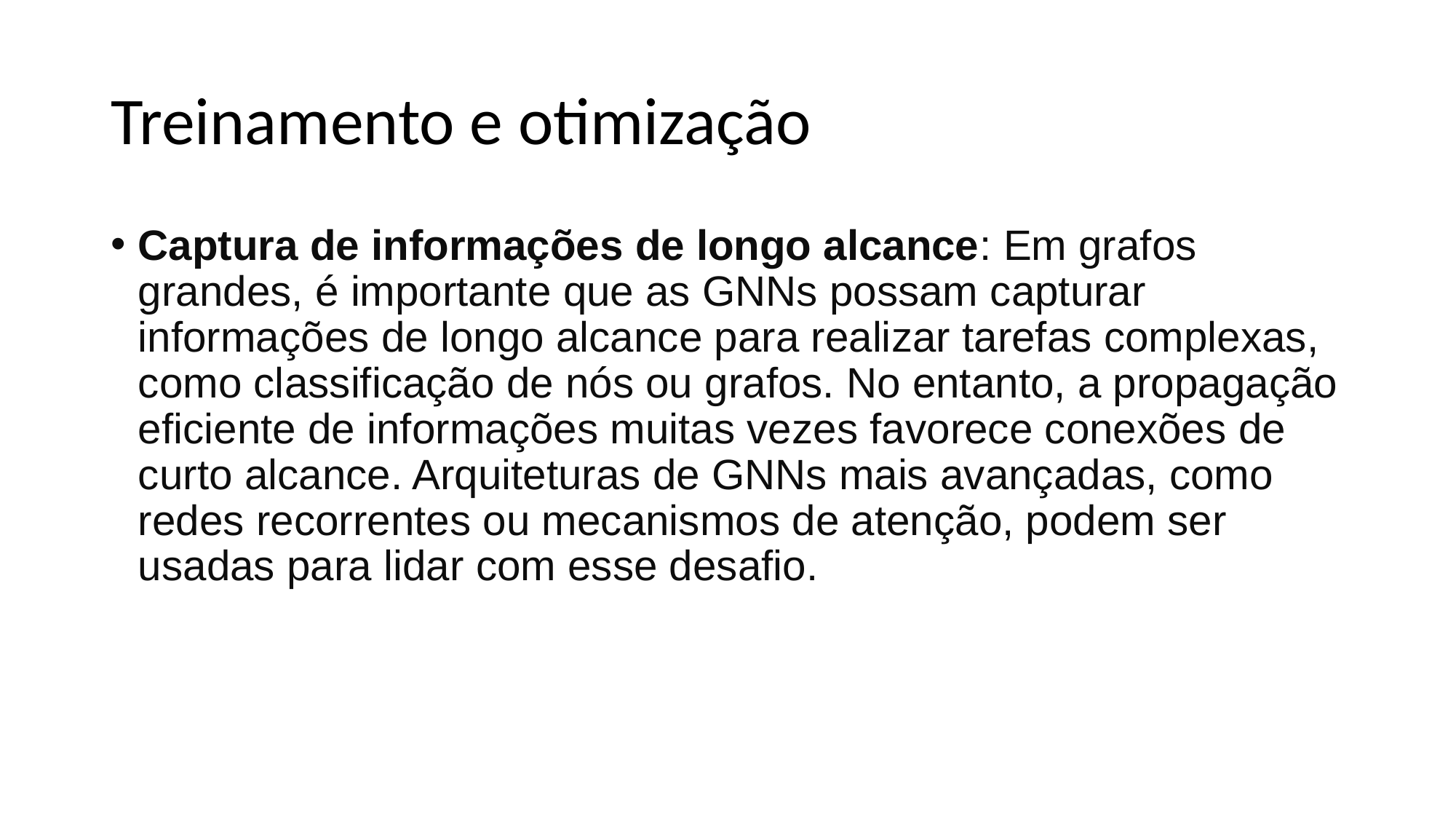

# Treinamento e otimização
Captura de informações de longo alcance: Em grafos grandes, é importante que as GNNs possam capturar informações de longo alcance para realizar tarefas complexas, como classificação de nós ou grafos. No entanto, a propagação eficiente de informações muitas vezes favorece conexões de curto alcance. Arquiteturas de GNNs mais avançadas, como redes recorrentes ou mecanismos de atenção, podem ser usadas para lidar com esse desafio.